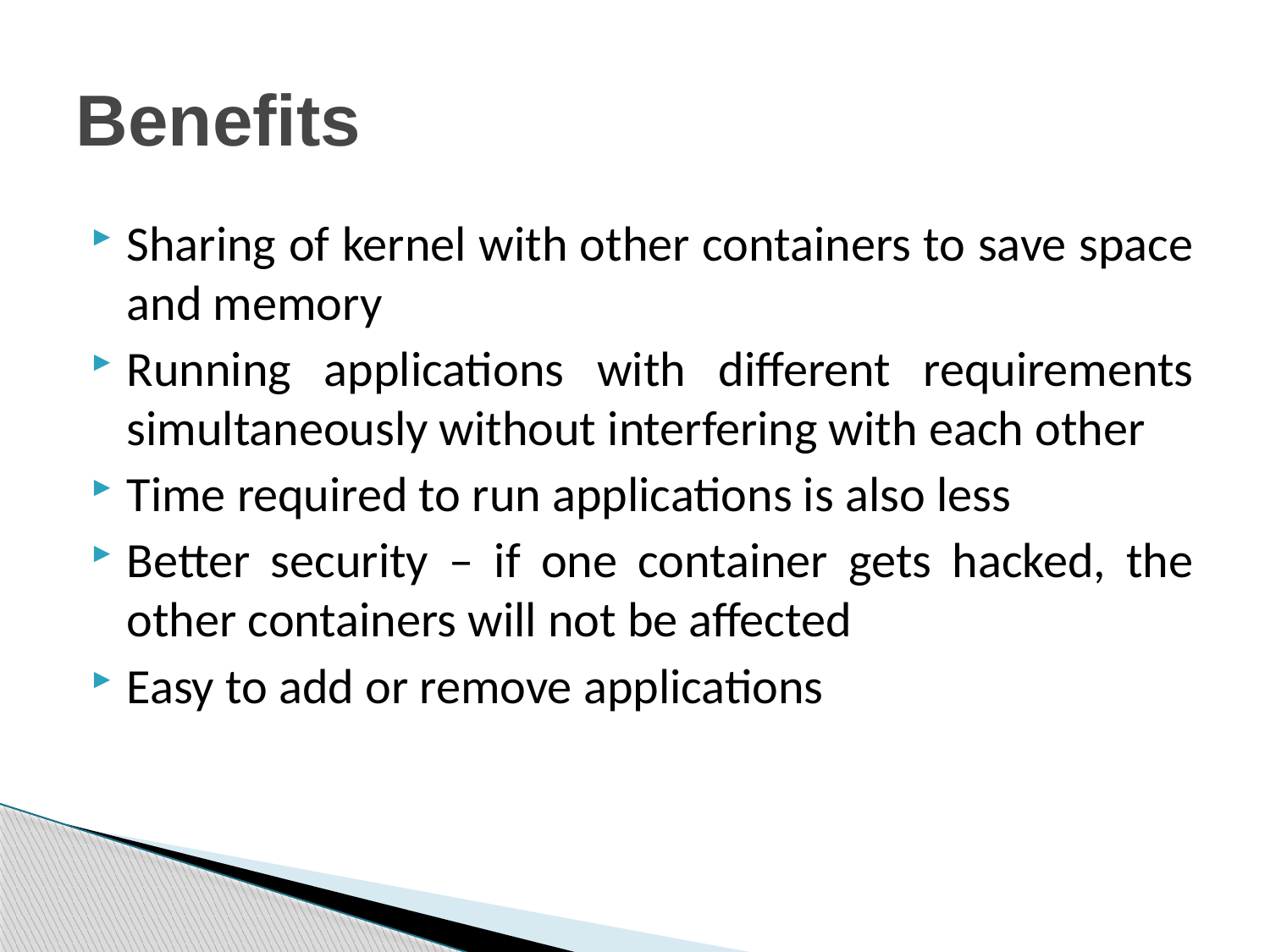

# Benefits
Sharing of kernel with other containers to save space and memory
Running applications with different requirements simultaneously without interfering with each other
Time required to run applications is also less
Better security – if one container gets hacked, the other containers will not be affected
Easy to add or remove applications